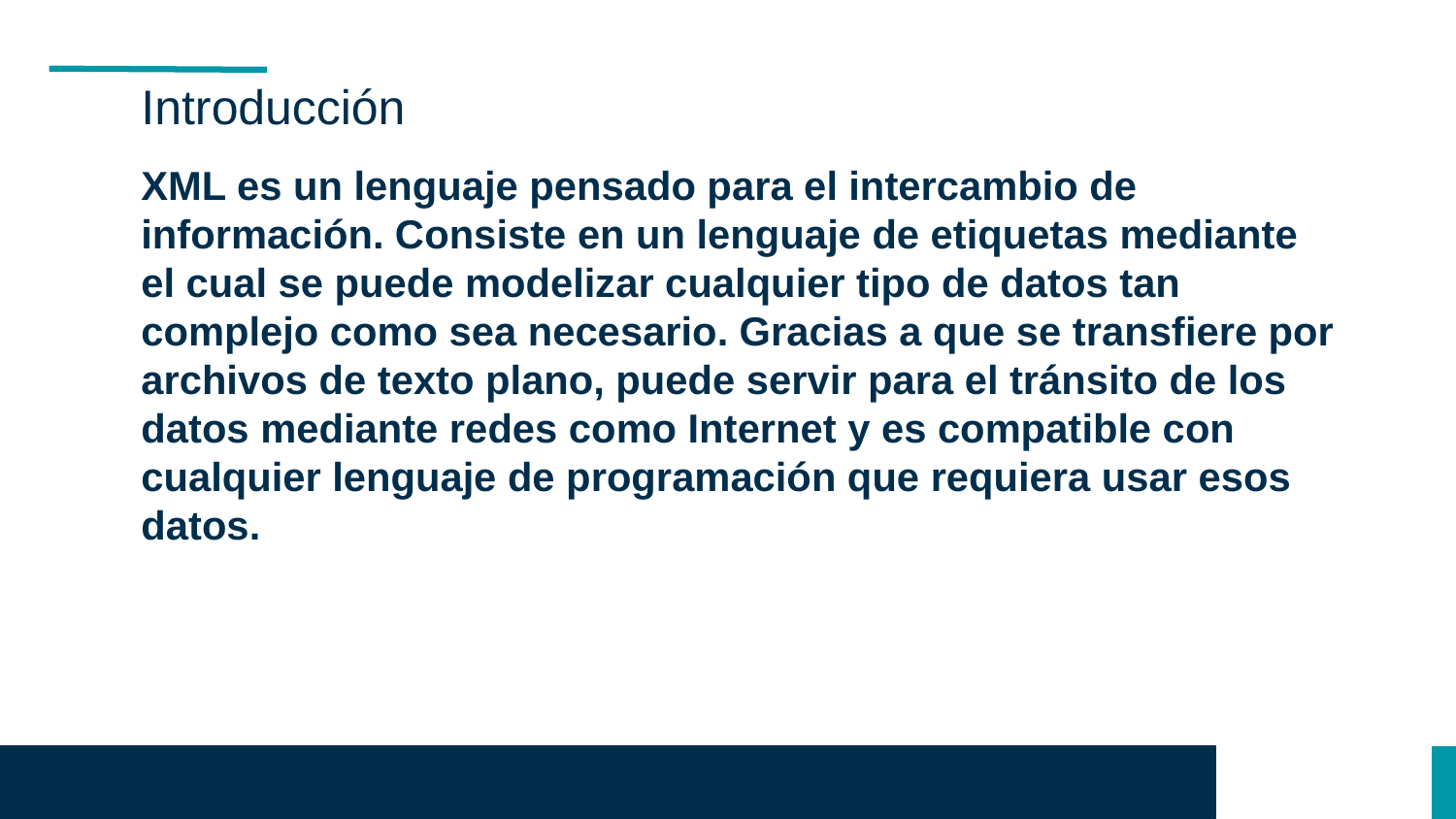

Introducción
XML es un lenguaje pensado para el intercambio de información. Consiste en un lenguaje de etiquetas mediante el cual se puede modelizar cualquier tipo de datos tan complejo como sea necesario. Gracias a que se transfiere por archivos de texto plano, puede servir para el tránsito de los datos mediante redes como Internet y es compatible con cualquier lenguaje de programación que requiera usar esos datos.